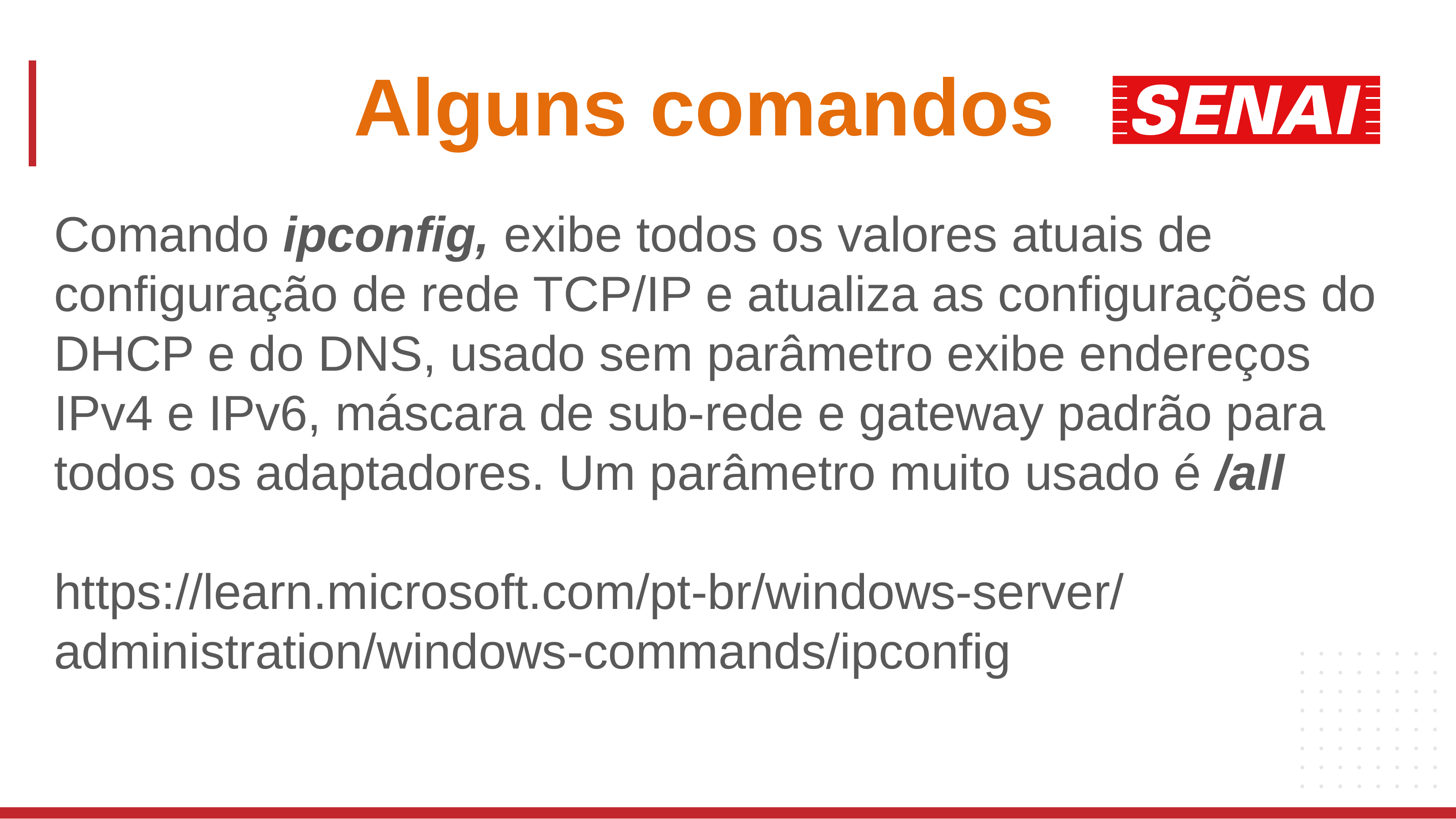

Alguns comandos

Comando ipconfig, exibe todos os valores atuais de configuração de rede TCP/IP e atualiza as configurações do DHCP e do DNS, usado sem parâmetro exibe endereços IPv4 e IPv6, máscara de sub-rede e gateway padrão para todos os adaptadores. Um parâmetro muito usado é /all

https://learn.microsoft.com/pt-br/windows-server/administration/windows-commands/ipconfig